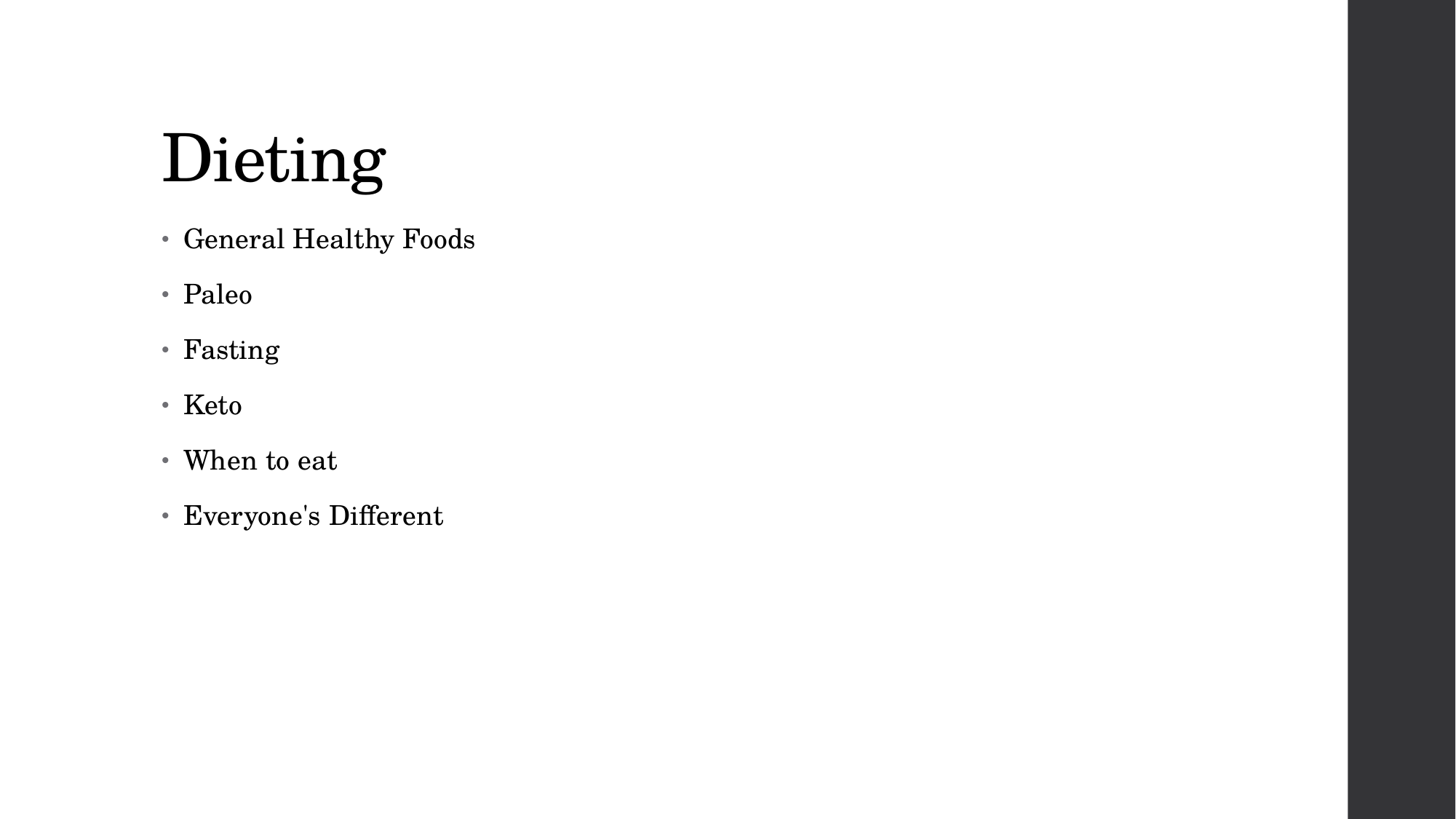

# Dieting
General Healthy Foods
Paleo
Fasting
Keto
When to eat
Everyone's Different